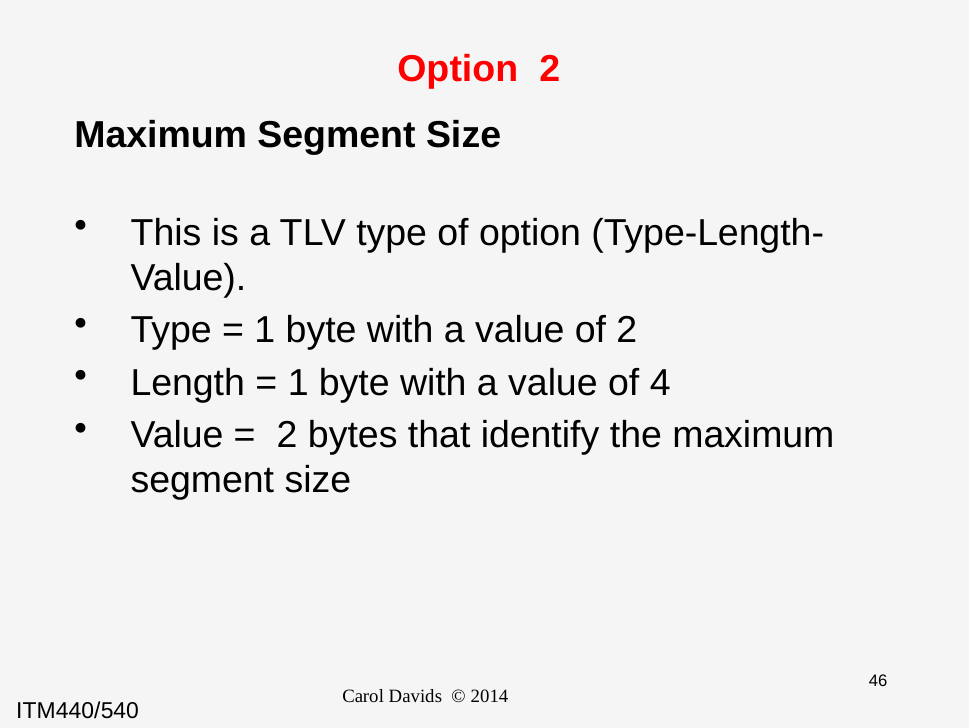

# Option  2
Maximum Segment Size
This is a TLV type of option (Type-Length-Value).
Type = 1 byte with a value of 2
Length = 1 byte with a value of 4
Value =  2 bytes that identify the maximum segment size
Carol Davids  © 2014